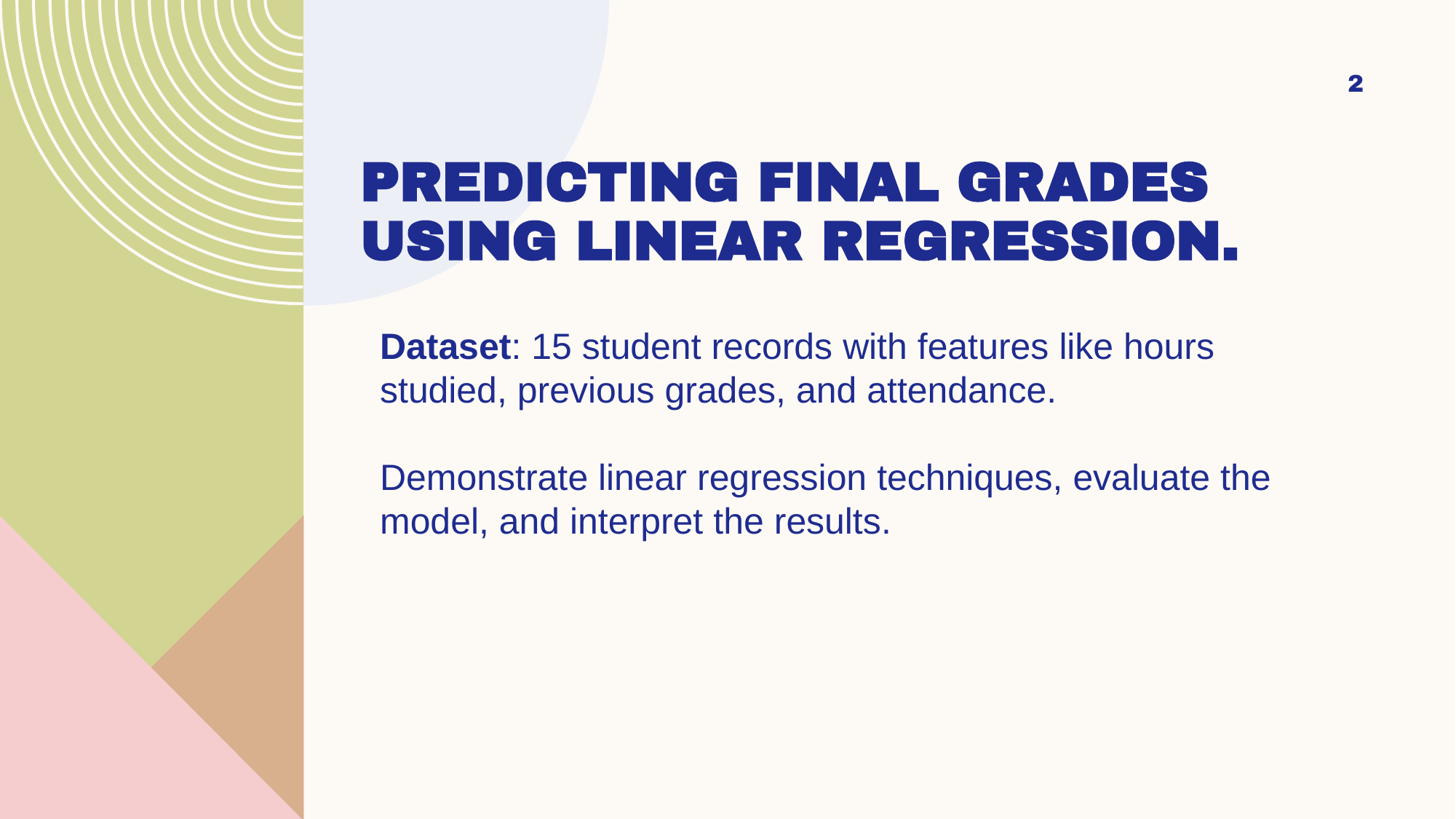

2
# Predicting final grades using linear regression.
Dataset: 15 student records with features like hours studied, previous grades, and attendance.

Demonstrate linear regression techniques, evaluate the model, and interpret the results.